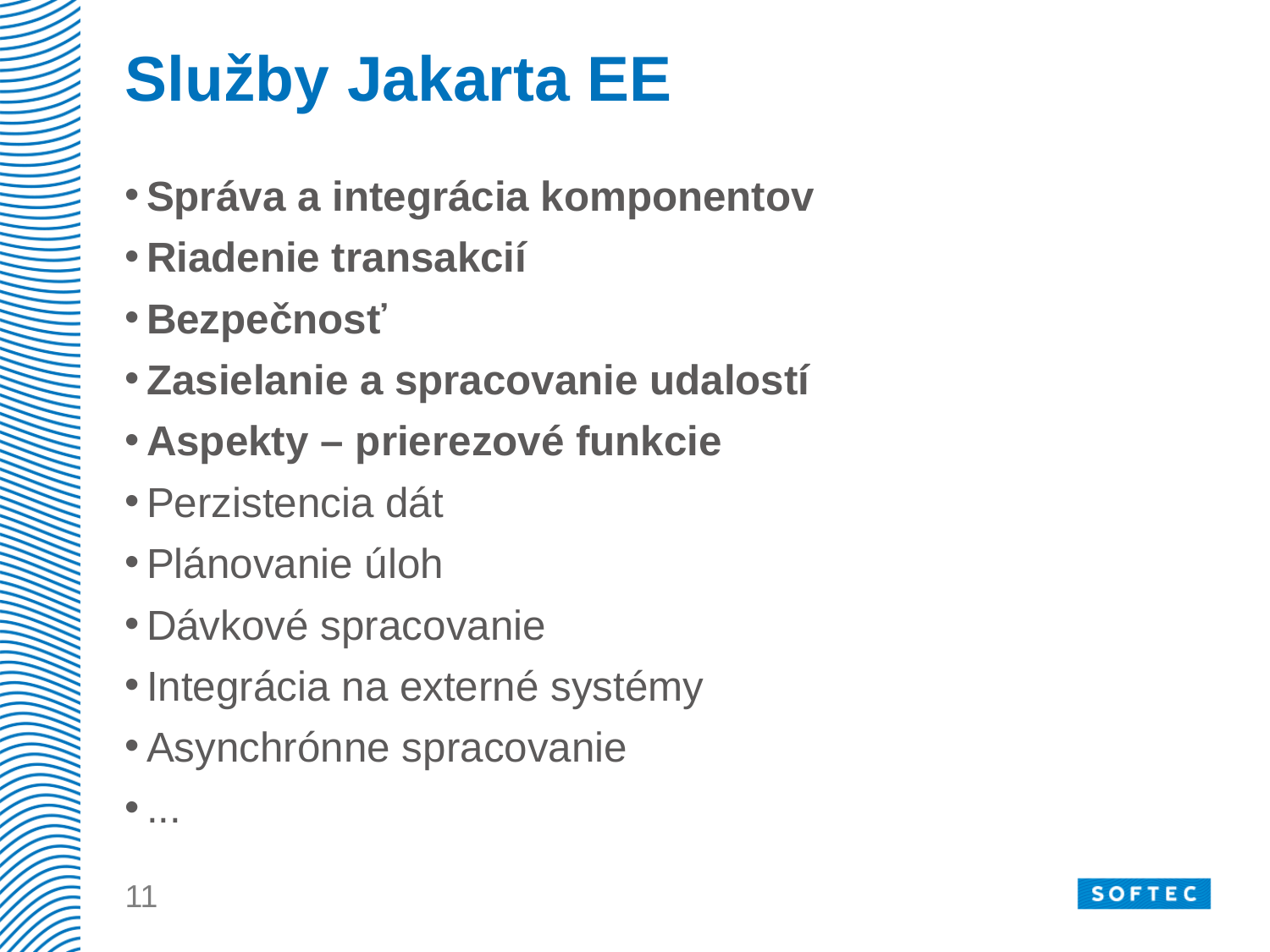

# Služby Jakarta EE
Správa a integrácia komponentov
Riadenie transakcií
Bezpečnosť
Zasielanie a spracovanie udalostí
Aspekty – prierezové funkcie
Perzistencia dát
Plánovanie úloh
Dávkové spracovanie
Integrácia na externé systémy
Asynchrónne spracovanie
...